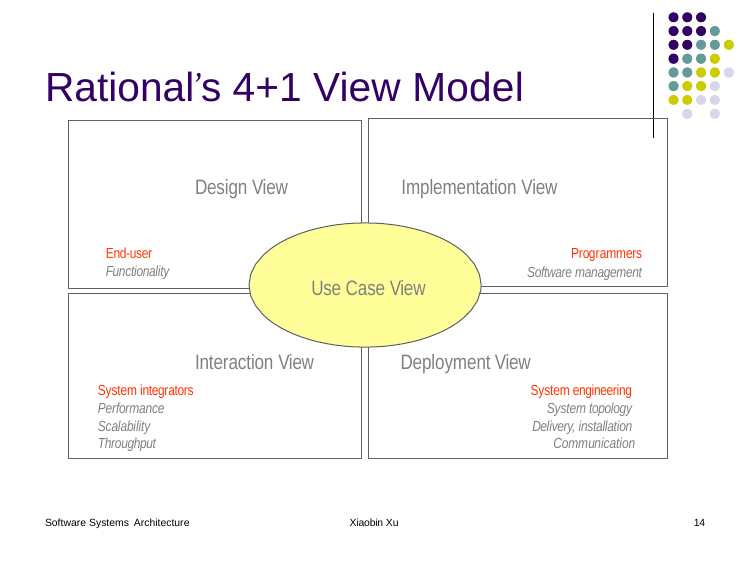

# Rational’s 4+1 View Model

Design View
Implementation View

Programmers
Software management
End-user

Functionality
Use Case View

Interaction View
System integrators  Performance  Scalability  Throughput
Deployment View
System engineering  System topology  Delivery, installation  Communication
Software Systems  Architecture
Xiaobin Xu
14